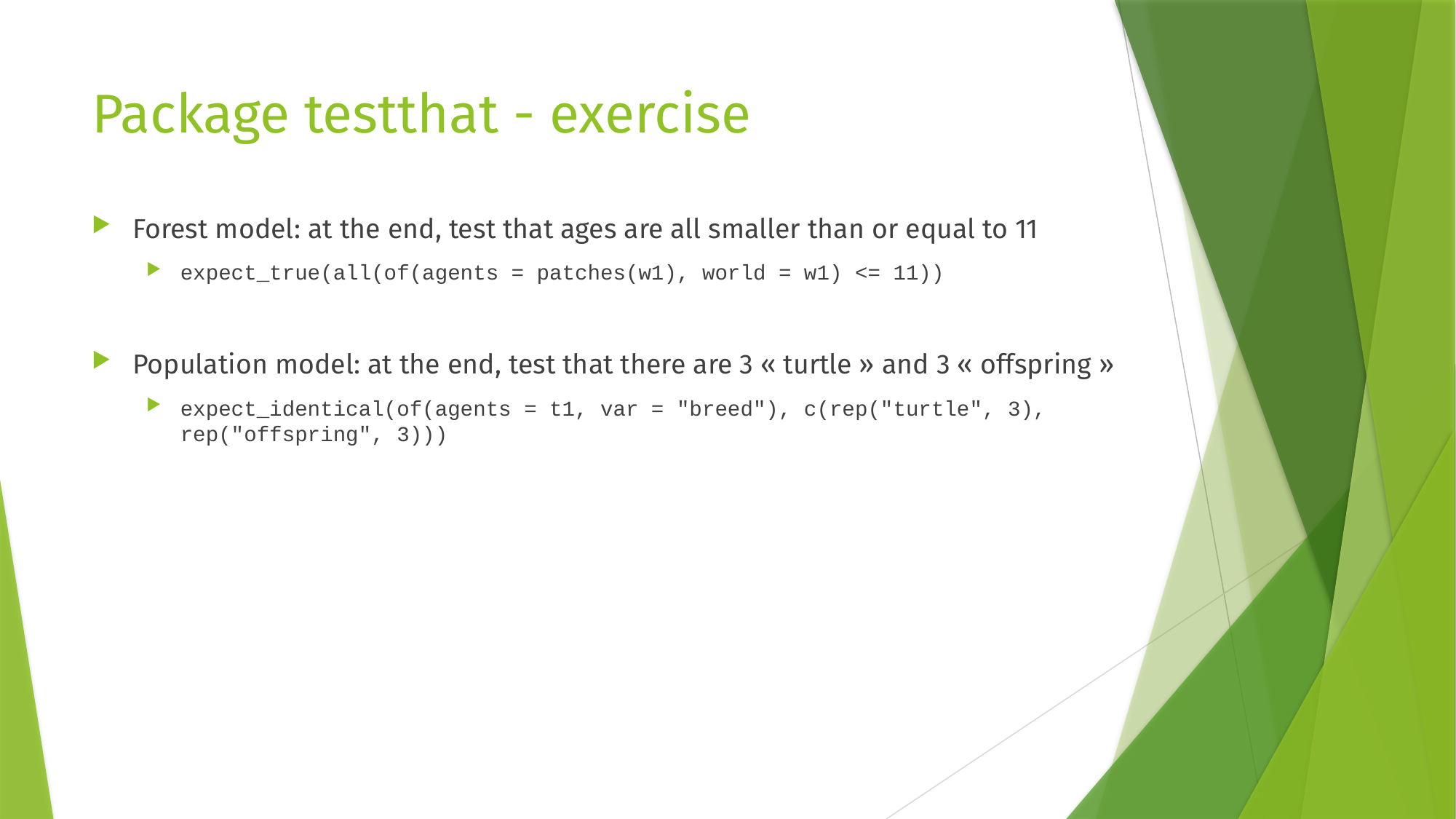

# Package testthat - exercise
Forest model: at the end, test that ages are all smaller than or equal to 11
expect_true(all(of(agents = patches(w1), world = w1) <= 11))

Population model: at the end, test that there are 3 « turtle » and 3 « offspring »
expect_identical(of(agents = t1, var = "breed"), c(rep("turtle", 3), rep("offspring", 3)))